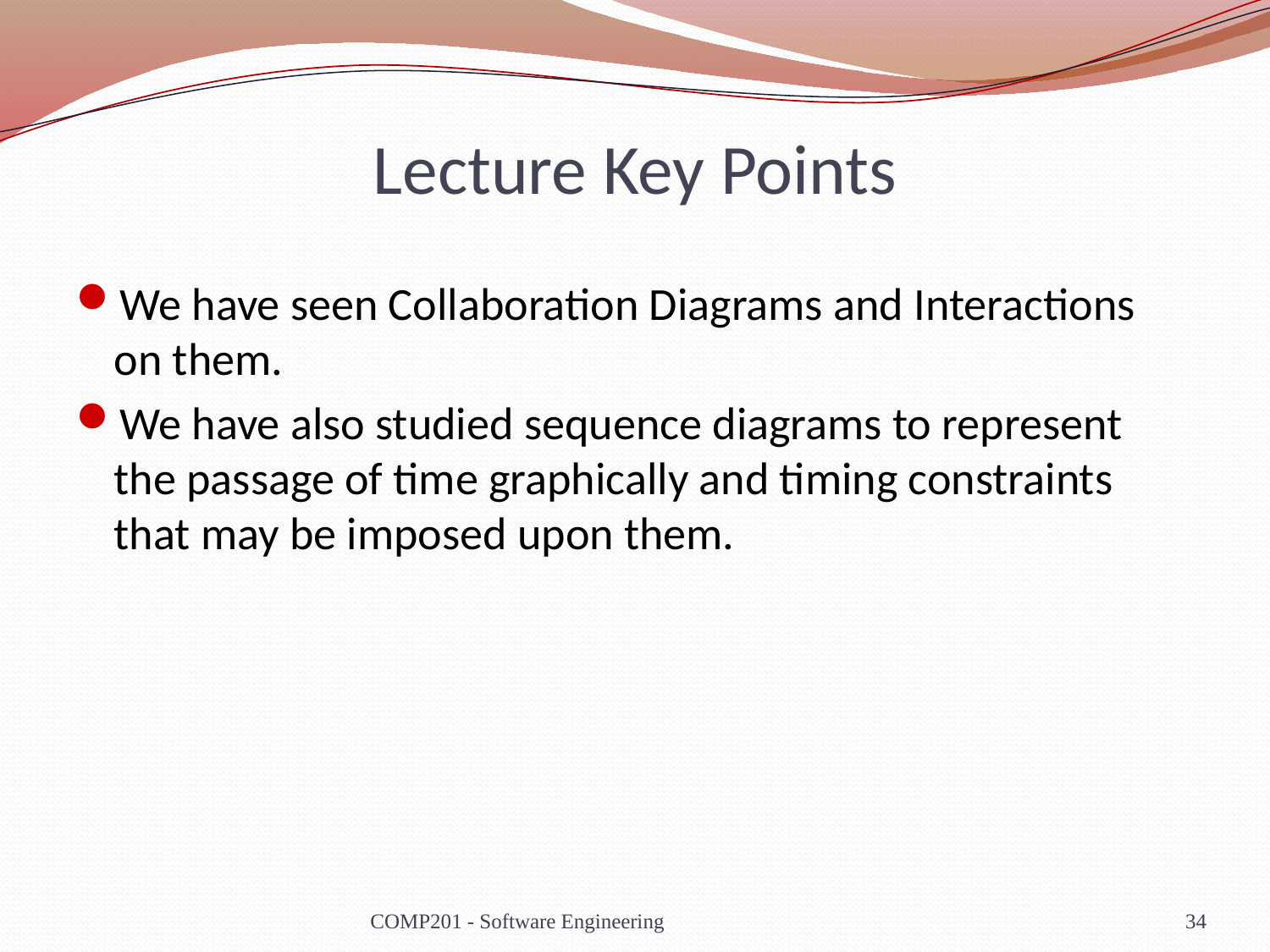

# Lecture Key Points
We have seen Collaboration Diagrams and Interactions on them.
We have also studied sequence diagrams to represent the passage of time graphically and timing constraints that may be imposed upon them.
COMP201 - Software Engineering
34